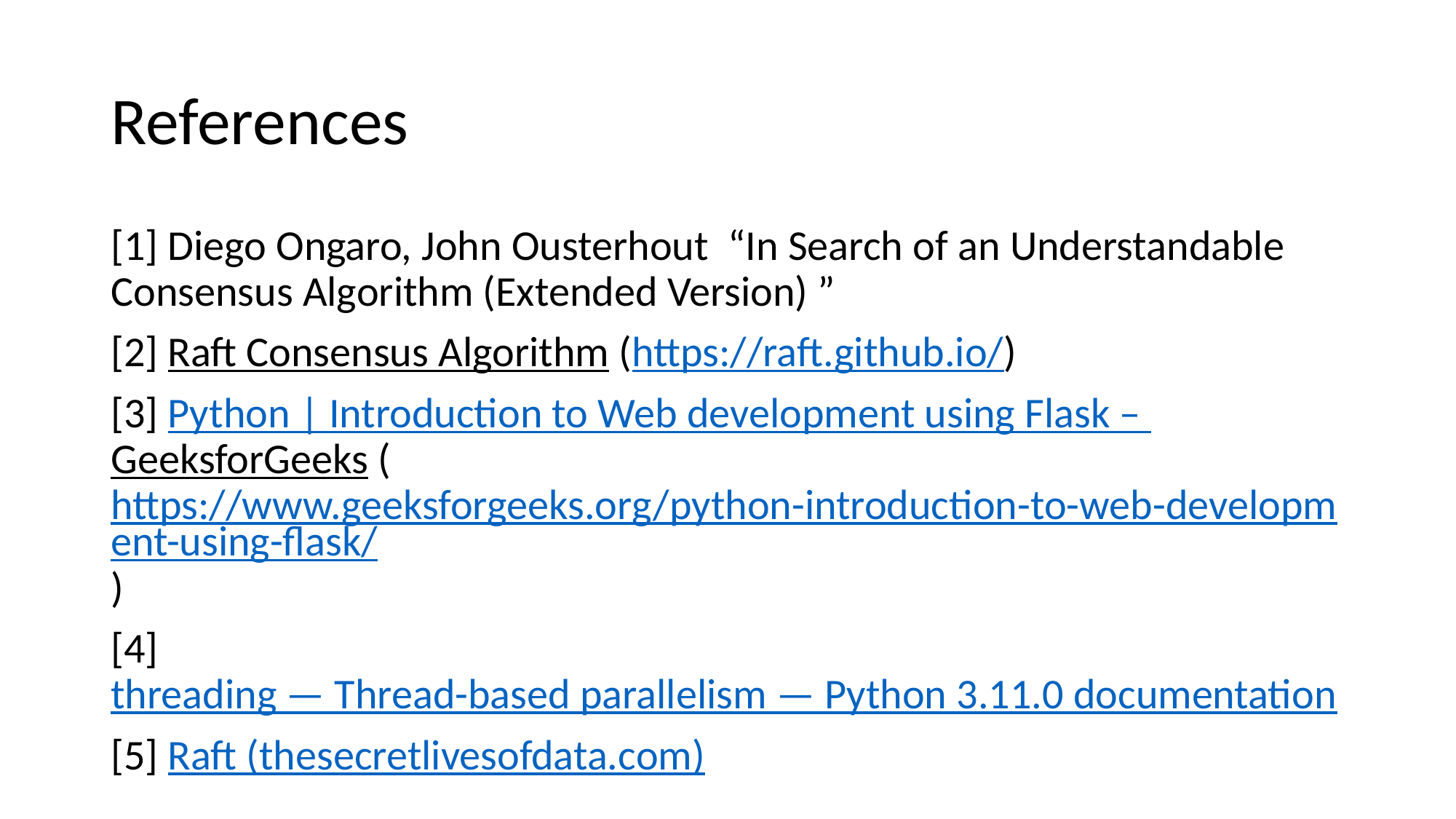

# References
[1] Diego Ongaro, John Ousterhout  “In Search of an Understandable Consensus Algorithm (Extended Version) ”
[2] Raft Consensus Algorithm (https://raft.github.io/)
[3] Python | Introduction to Web development using Flask – GeeksforGeeks (https://www.geeksforgeeks.org/python-introduction-to-web-development-using-flask/)
[4] threading — Thread-based parallelism — Python 3.11.0 documentation
[5] Raft (thesecretlivesofdata.com)